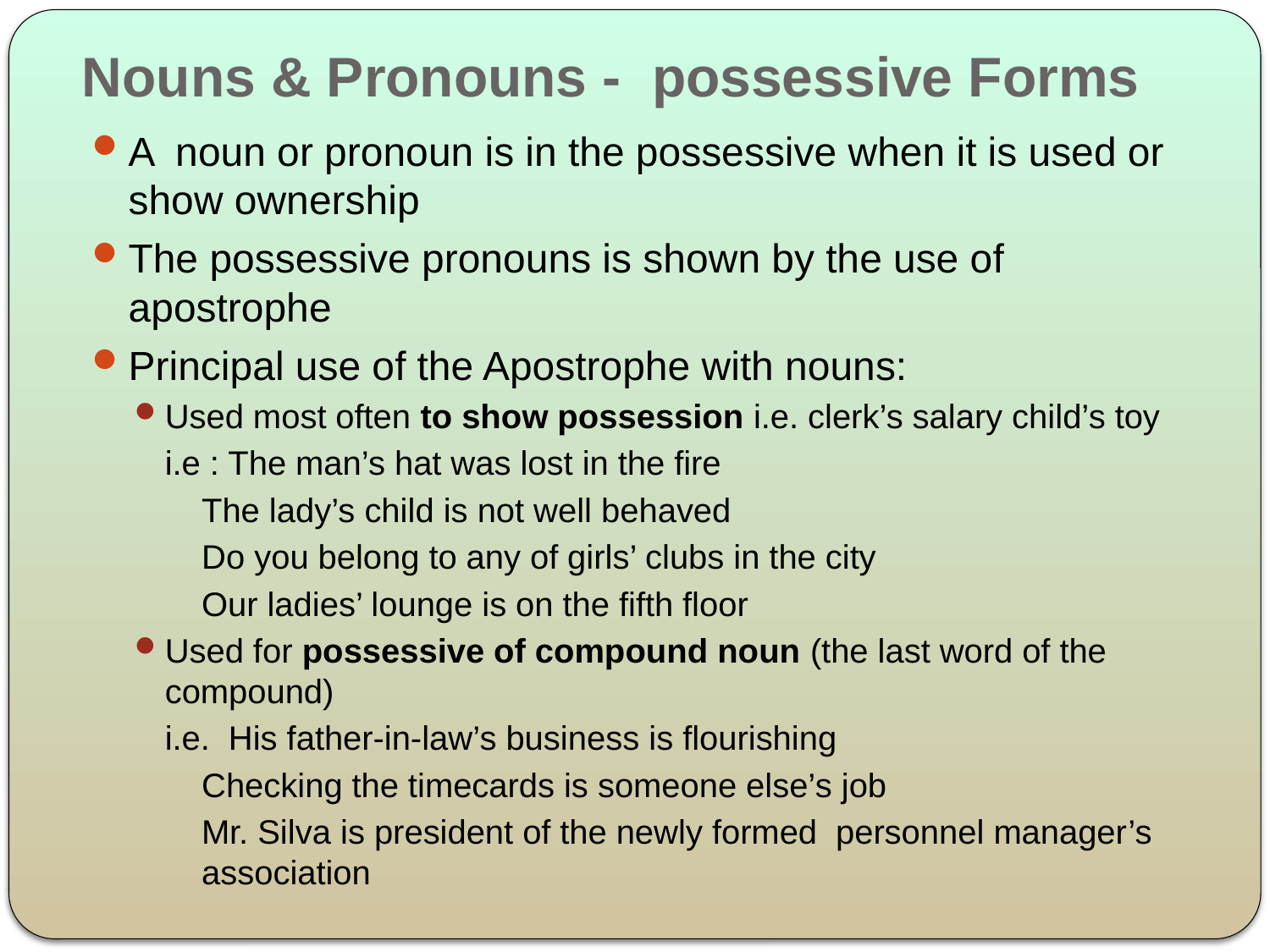

# Nouns & Pronouns -  possessive Forms
A  noun or pronoun is in the possessive when it is used or show ownership
The possessive pronouns is shown by the use of apostrophe
Principal use of the Apostrophe with nouns:
Used most often to show possession i.e. clerk’s salary child’s toy
	i.e : The man’s hat was lost in the fire
	The lady’s child is not well behaved
	Do you belong to any of girls’ clubs in the city
	Our ladies’ lounge is on the fifth floor
Used for possessive of compound noun (the last word of the compound)
	i.e.  His father-in-law’s business is flourishing
	Checking the timecards is someone else’s job
	Mr. Silva is president of the newly formed  personnel manager’s association